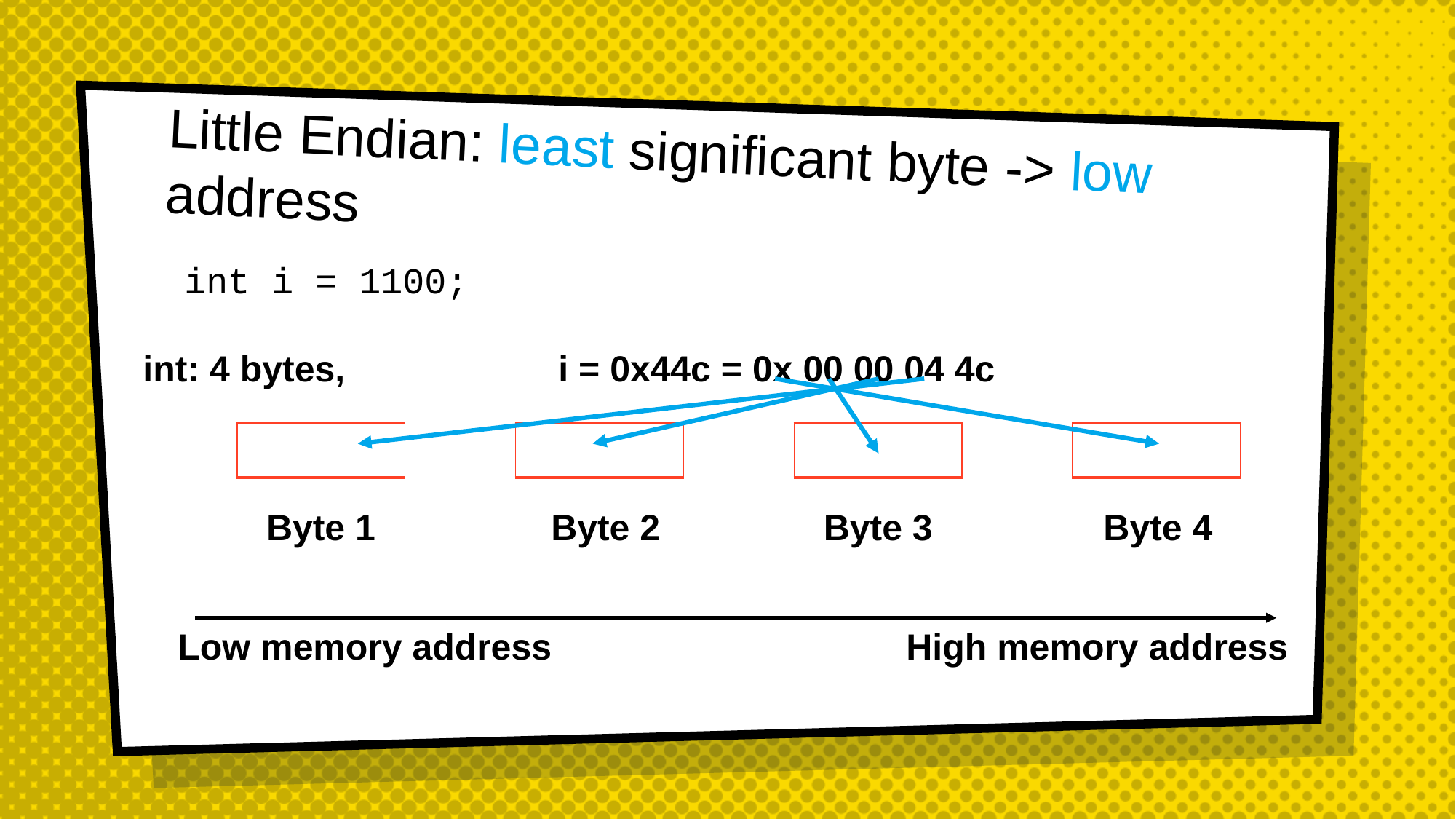

# Little Endian: least significant byte -> low address
int i = 1100;
int: 4 bytes,                     i = 0x44c = 0x 00 00 04 4c
|  |
| --- |
|  |
| --- |
|  |
| --- |
|  |
| --- |
Byte 1
Byte 3
Byte 2
Byte 4
Low memory address
High memory address